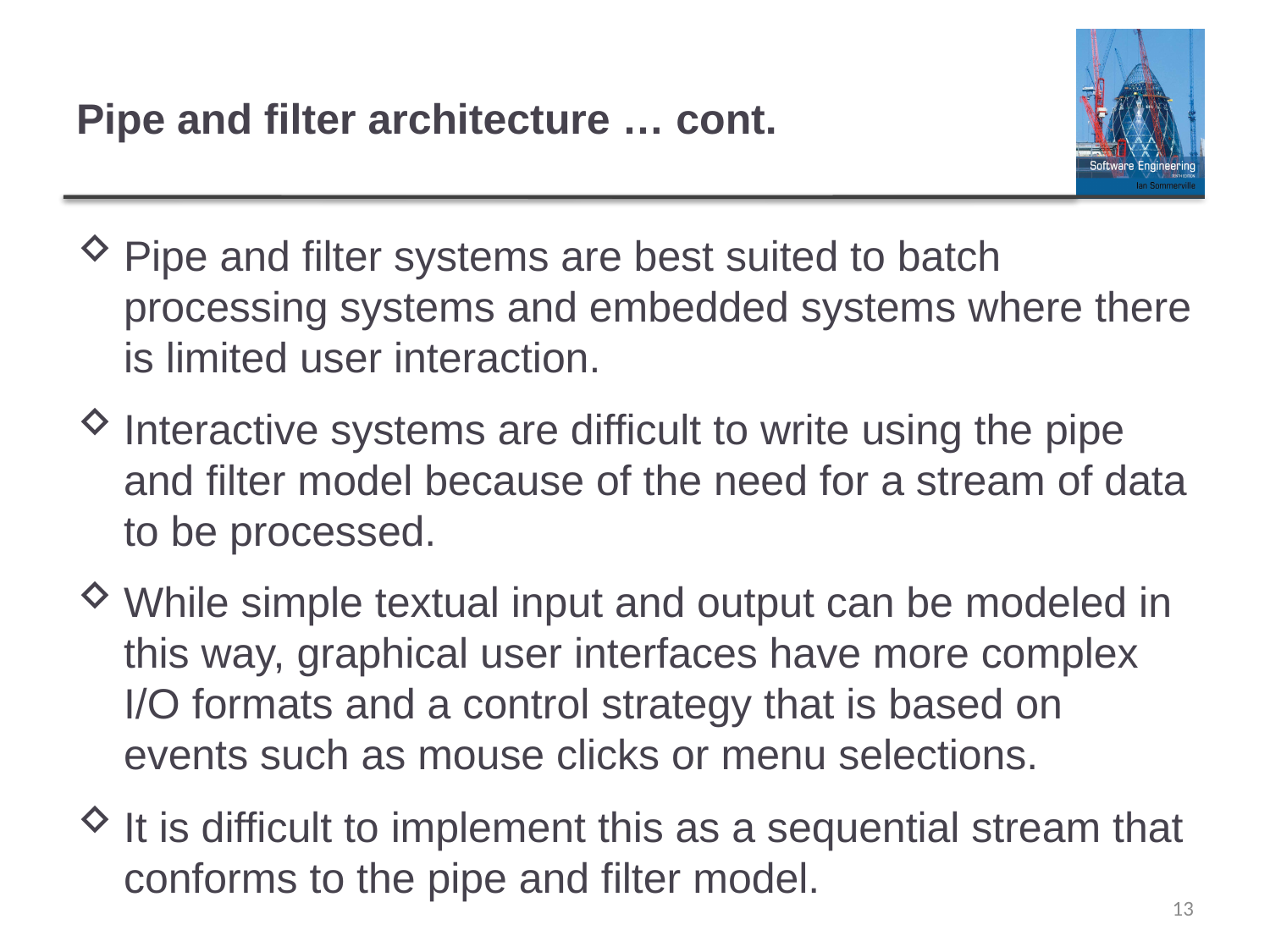

# Pipe and filter architecture … cont.
Pipe and filter systems are best suited to batch processing systems and embedded systems where there is limited user interaction.
Interactive systems are difficult to write using the pipe and filter model because of the need for a stream of data to be processed.
While simple textual input and output can be modeled in this way, graphical user interfaces have more complex I/O formats and a control strategy that is based on events such as mouse clicks or menu selections.
It is difficult to implement this as a sequential stream that conforms to the pipe and filter model.
13